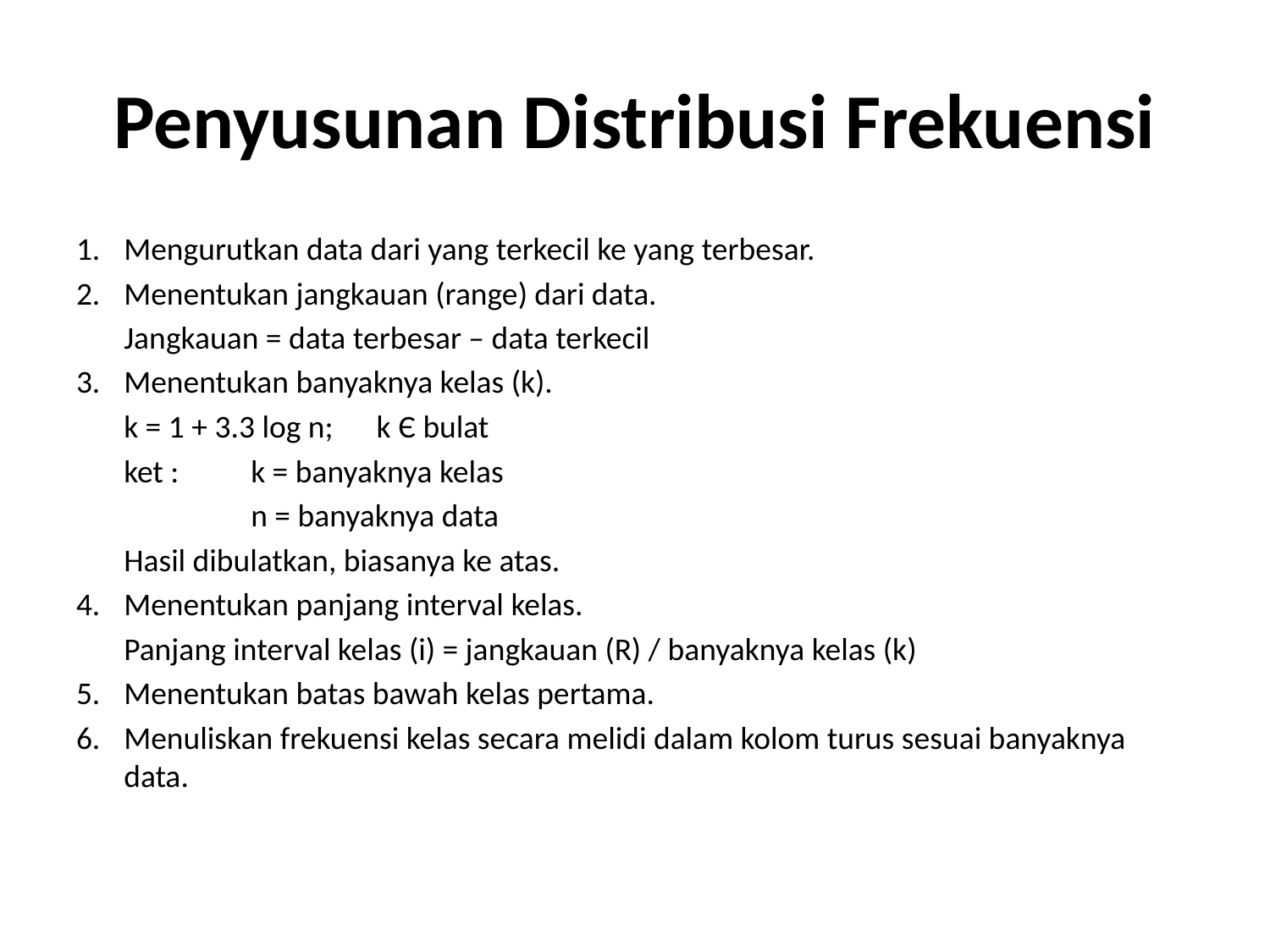

# Penyusunan Distribusi Frekuensi
Mengurutkan data dari yang terkecil ke yang terbesar.
Menentukan jangkauan (range) dari data.
	Jangkauan = data terbesar – data terkecil
Menentukan banyaknya kelas (k).
	k = 1 + 3.3 log n;      k Є bulat
	ket : 	k = banyaknya kelas
		n = banyaknya data
	Hasil dibulatkan, biasanya ke atas.
Menentukan panjang interval kelas.
	Panjang interval kelas (i) = jangkauan (R) / banyaknya kelas (k)
Menentukan batas bawah kelas pertama.
Menuliskan frekuensi kelas secara melidi dalam kolom turus sesuai banyaknya data.